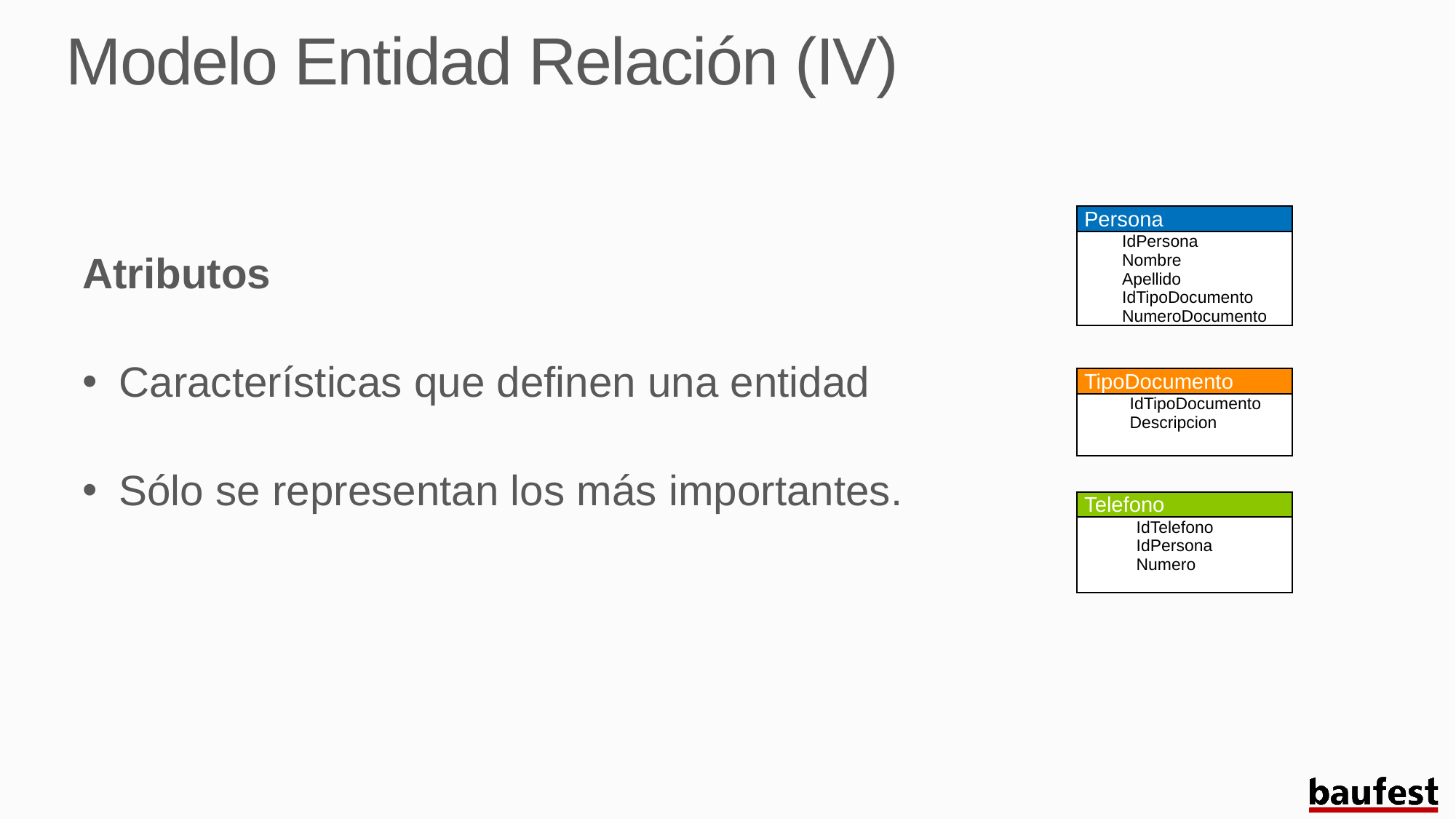

# Modelo Entidad Relación (IV)
| Persona |  |
| --- | --- |
|  | IdPersona Nombre Apellido IdTipoDocumento NumeroDocumento |
Atributos

Características que definen una entidad

Sólo se representan los más importantes.

| TipoDocumento |  |
| --- | --- |
|  | IdTipoDocumento Descripcion |
| Telefono |  |
| --- | --- |
|  | IdTelefono IdPersona Numero |